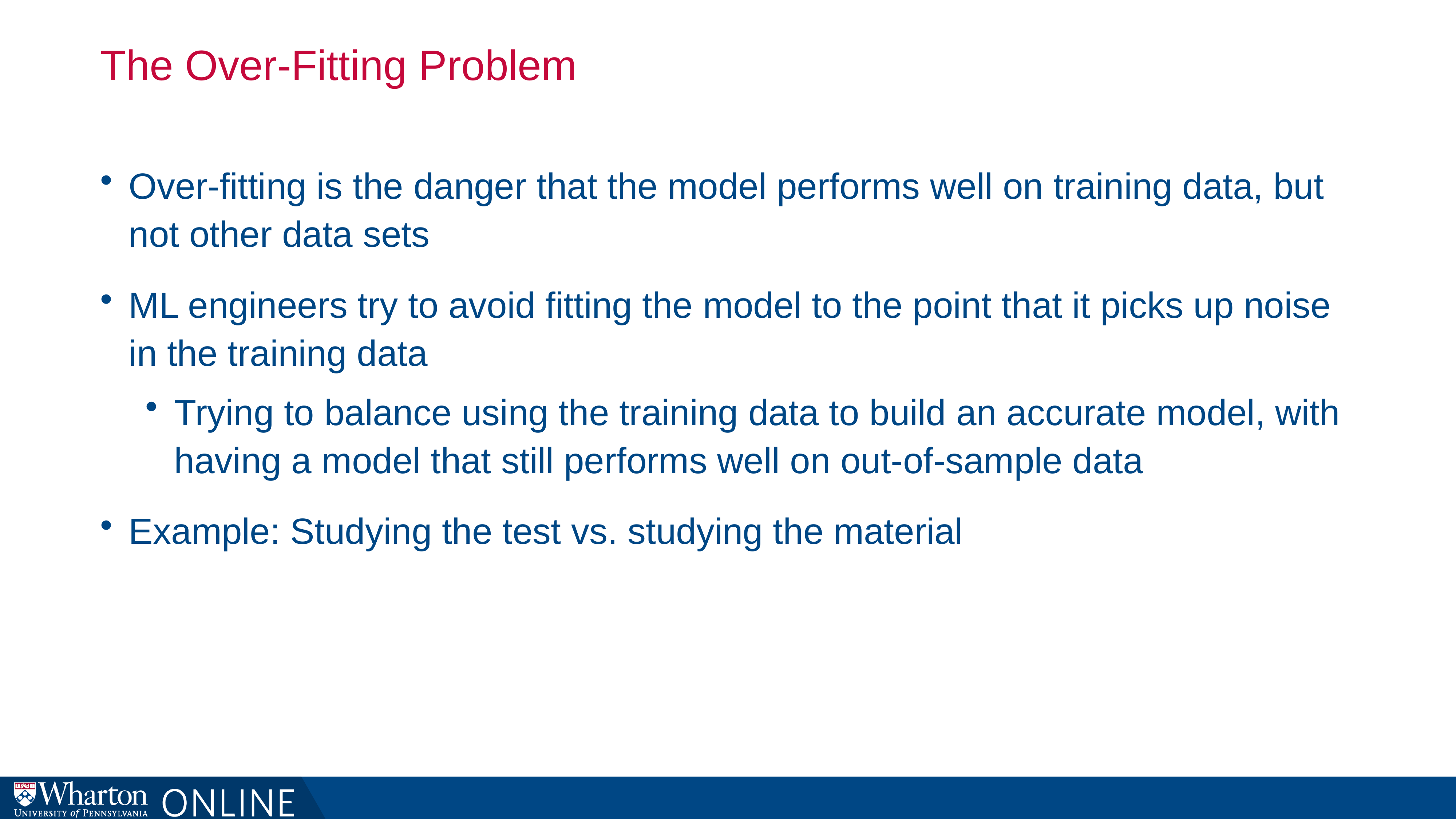

# The Over-Fitting Problem
Over-fitting is the danger that the model performs well on training data, but not other data sets
ML engineers try to avoid fitting the model to the point that it picks up noise in the training data
Trying to balance using the training data to build an accurate model, with having a model that still performs well on out-of-sample data
Example: Studying the test vs. studying the material